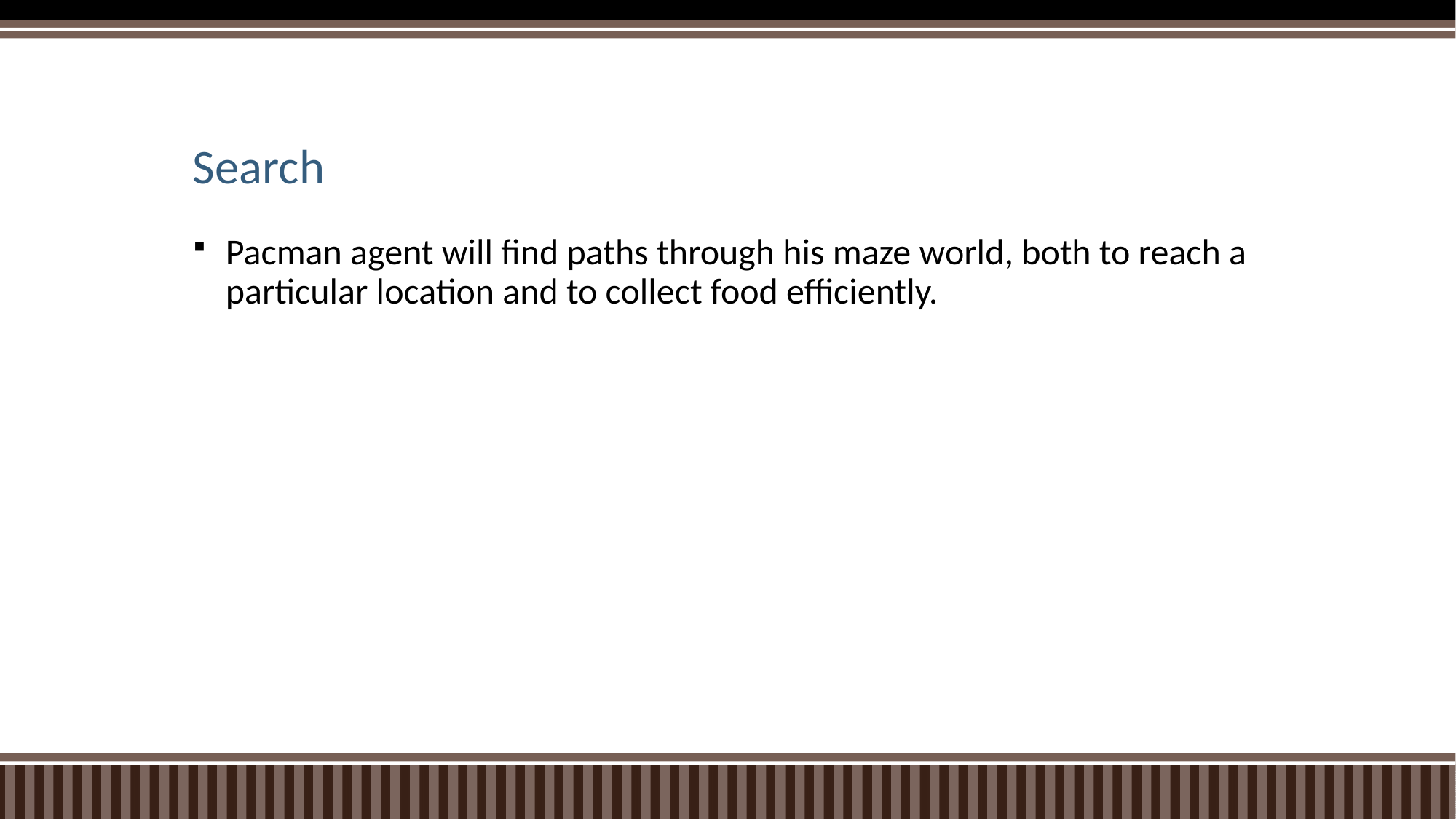

# Search
Pacman agent will find paths through his maze world, both to reach a particular location and to collect food efficiently.